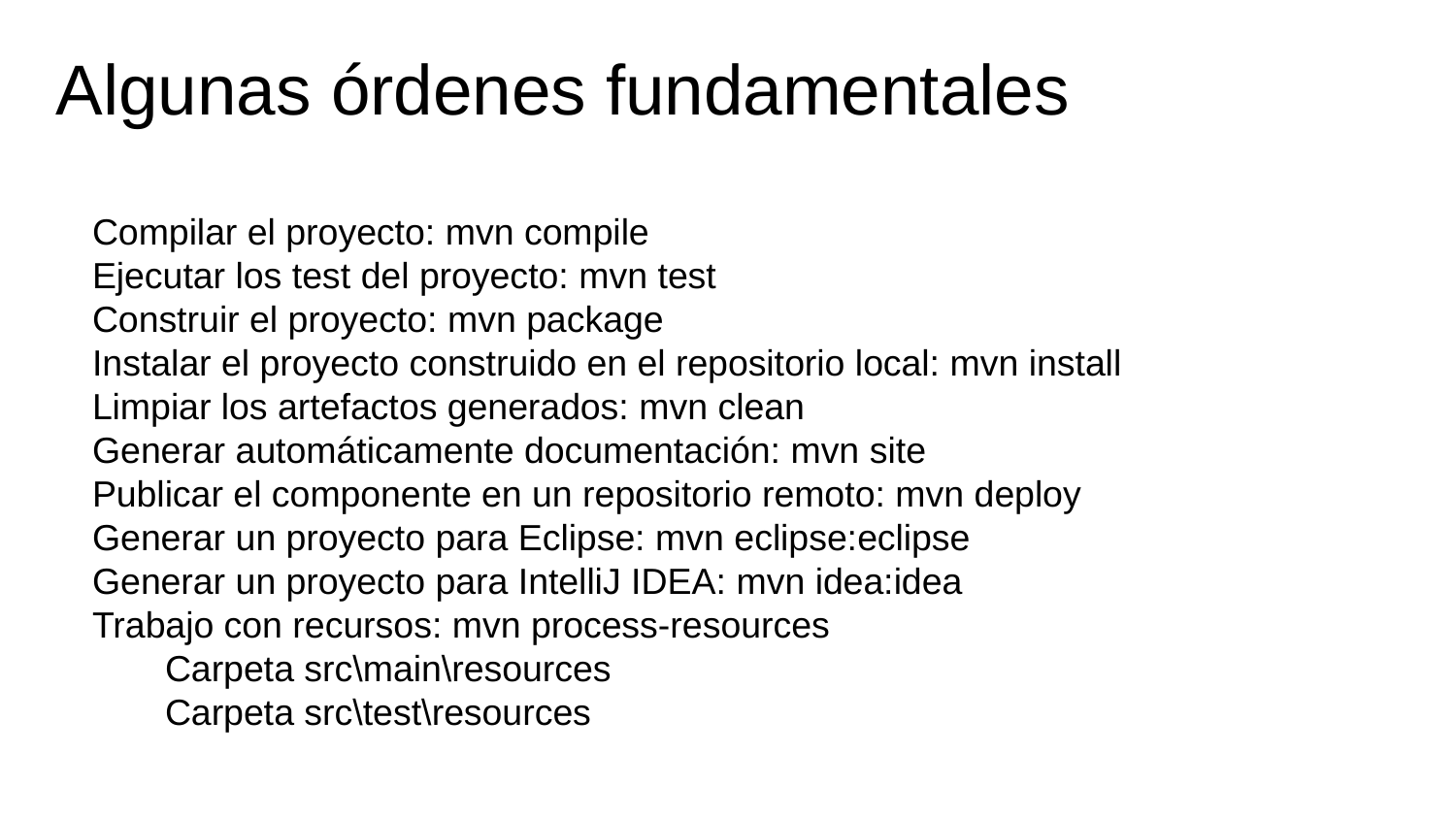

# Algunas órdenes fundamentales
Compilar el proyecto: mvn compile
Ejecutar los test del proyecto: mvn test
Construir el proyecto: mvn package
Instalar el proyecto construido en el repositorio local: mvn install
Limpiar los artefactos generados: mvn clean
Generar automáticamente documentación: mvn site
Publicar el componente en un repositorio remoto: mvn deploy
Generar un proyecto para Eclipse: mvn eclipse:eclipse
Generar un proyecto para IntelliJ IDEA: mvn idea:idea
Trabajo con recursos: mvn process-resources
Carpeta src\main\resources
Carpeta src\test\resources